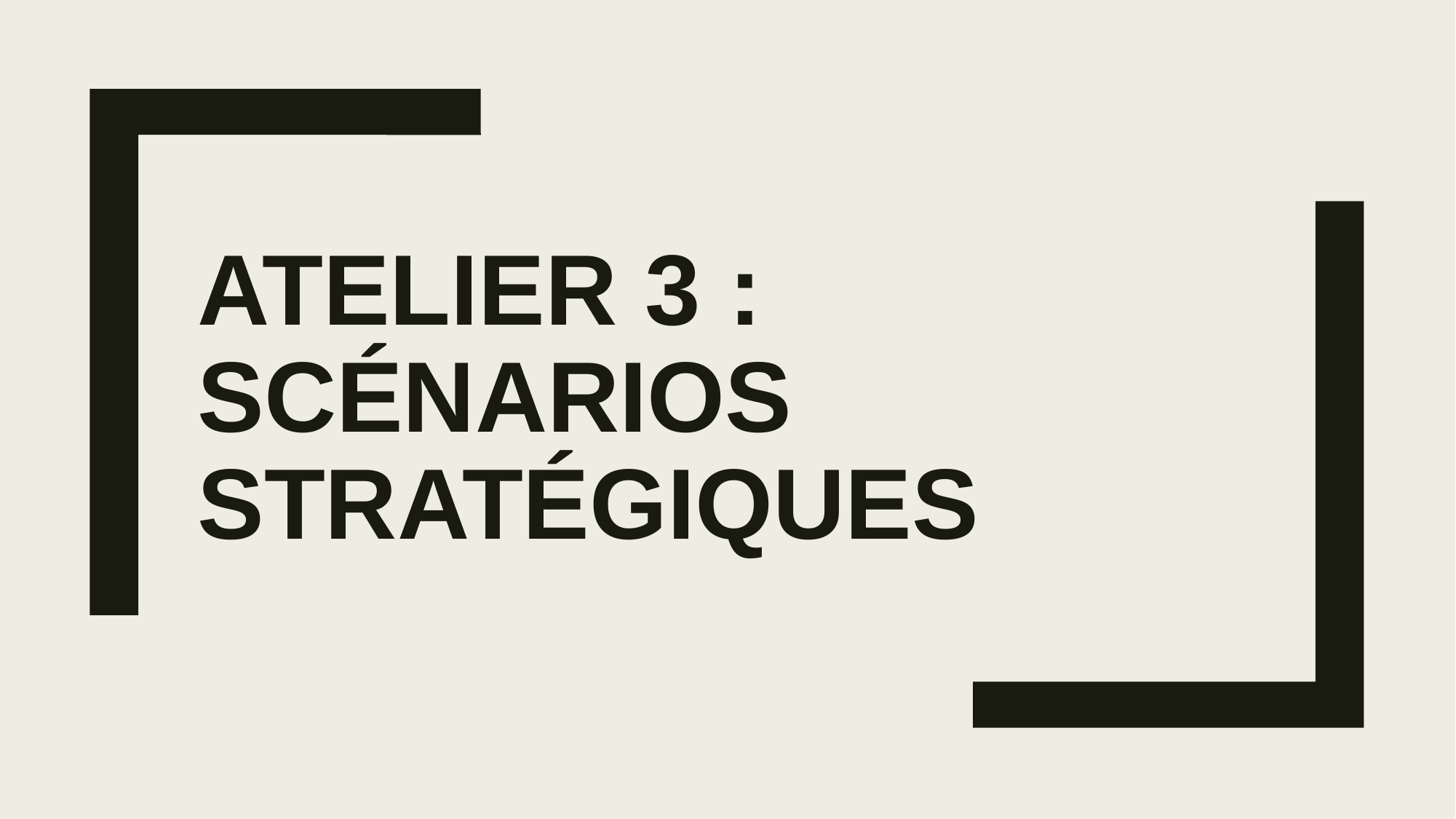

# Atelier 3 : Scénarios stratégiques
12